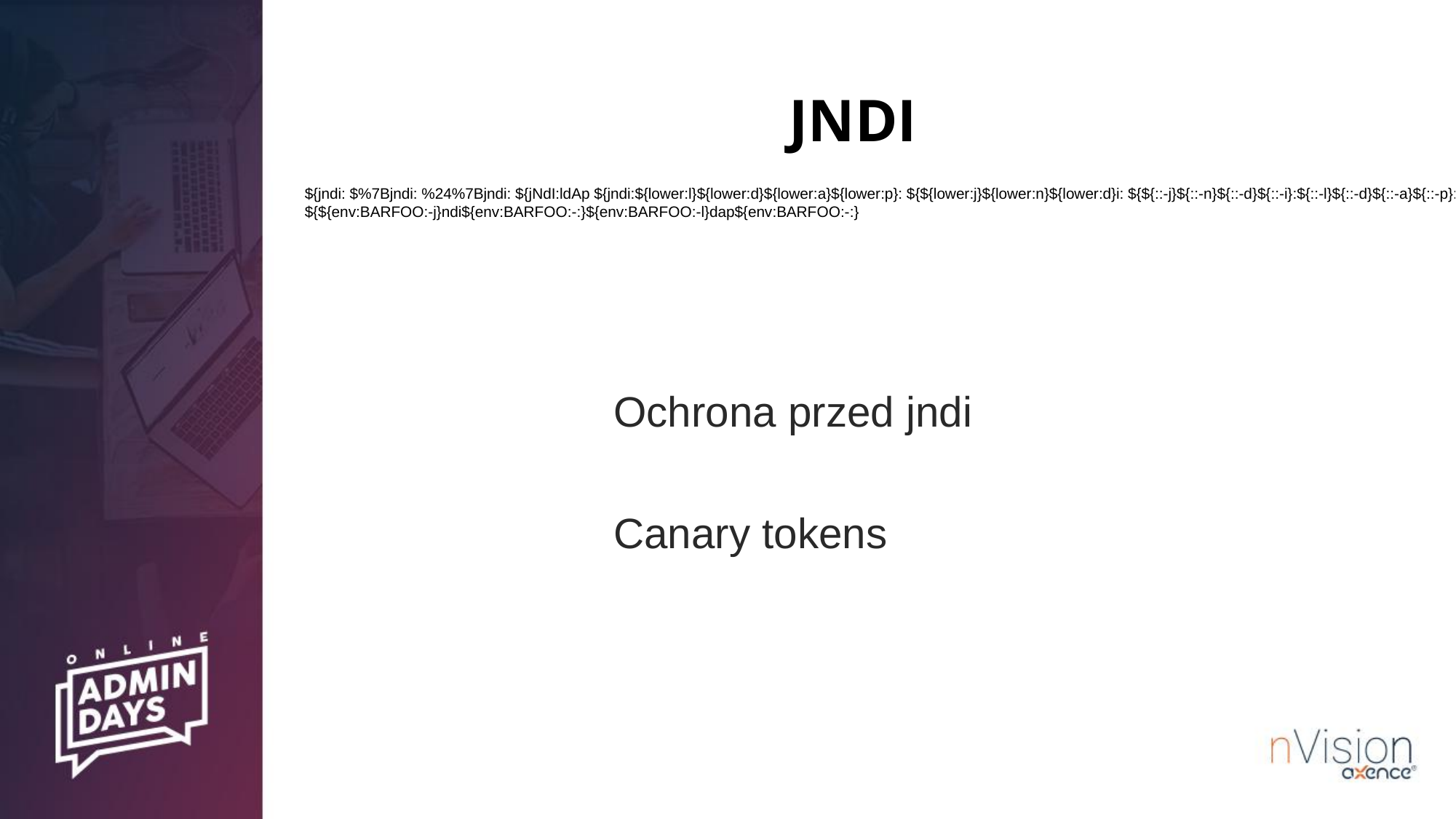

# JNDI
${jndi: $%7Bjndi: %24%7Bjndi: ${jNdI:ldAp ${jndi:${lower:l}${lower:d}${lower:a}${lower:p}: ${${lower:j}${lower:n}${lower:d}i: ${${::-j}${::-n}${::-d}${::-i}:${::-l}${::-d}${::-a}${::-p}:
${${env:BARFOO:-j}ndi${env:BARFOO:-:}${env:BARFOO:-l}dap${env:BARFOO:-:}
Ochrona przed jndi

Canary tokens